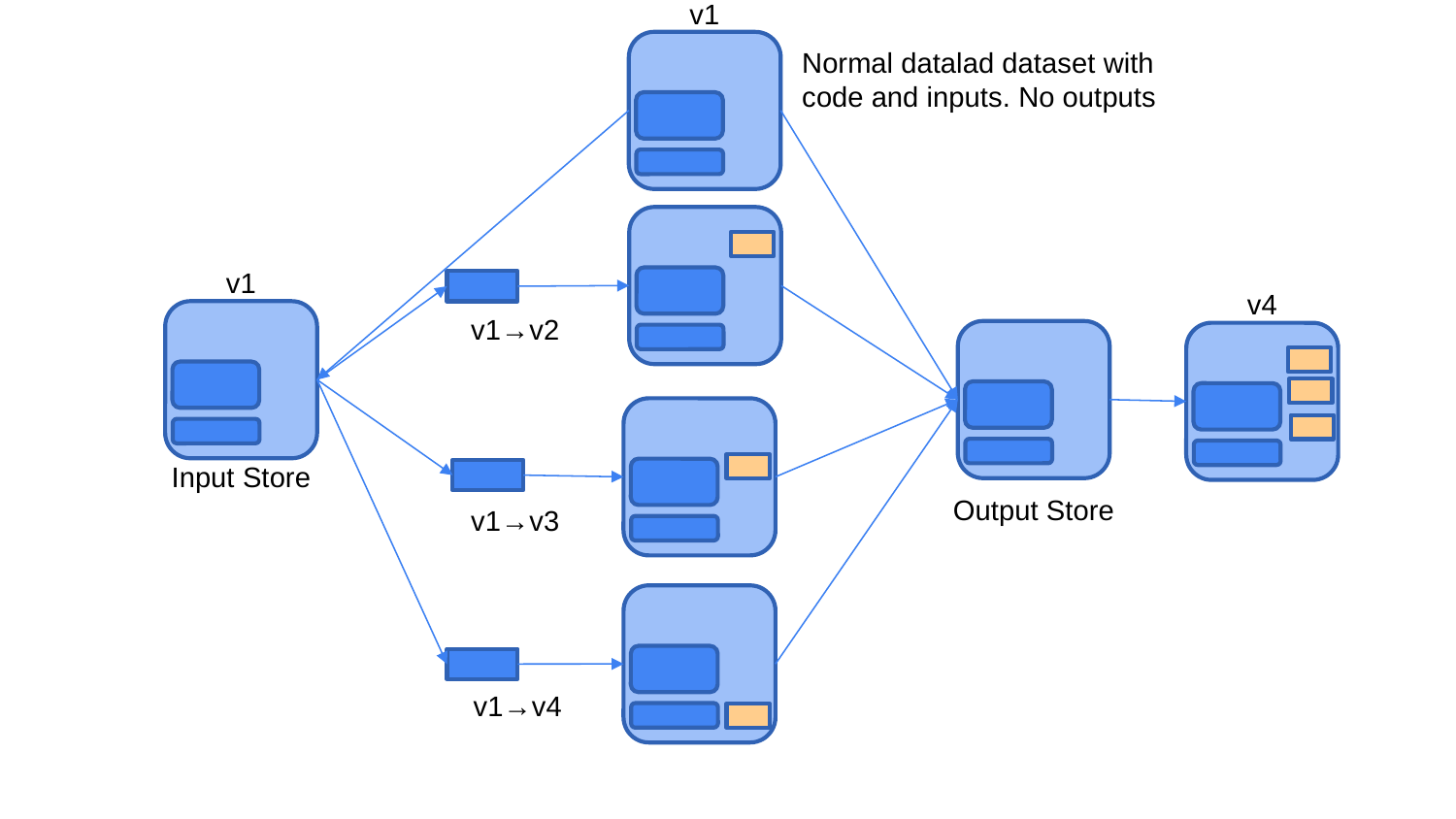

v1

Normal datalad dataset with
code and inputs. No outputs

v1

v4

v1→v2

Input Store

Output Store
v1→v3

v1→v4